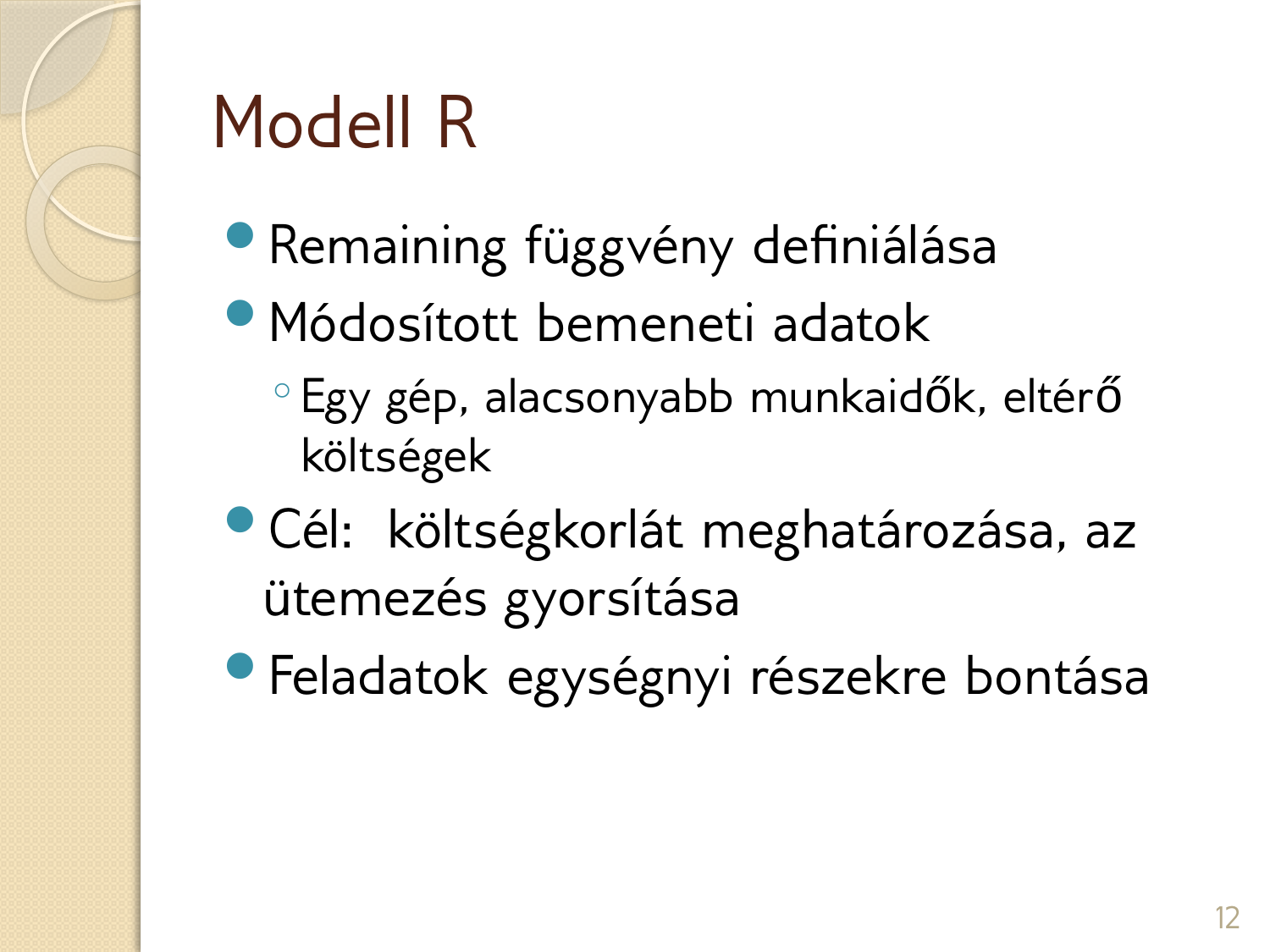

# Modell R
Remaining függvény definiálása
Módosított bemeneti adatok
Egy gép, alacsonyabb munkaidők, eltérő költségek
Cél:  költségkorlát meghatározása, az ütemezés gyorsítása
Feladatok egységnyi részekre bontása

12